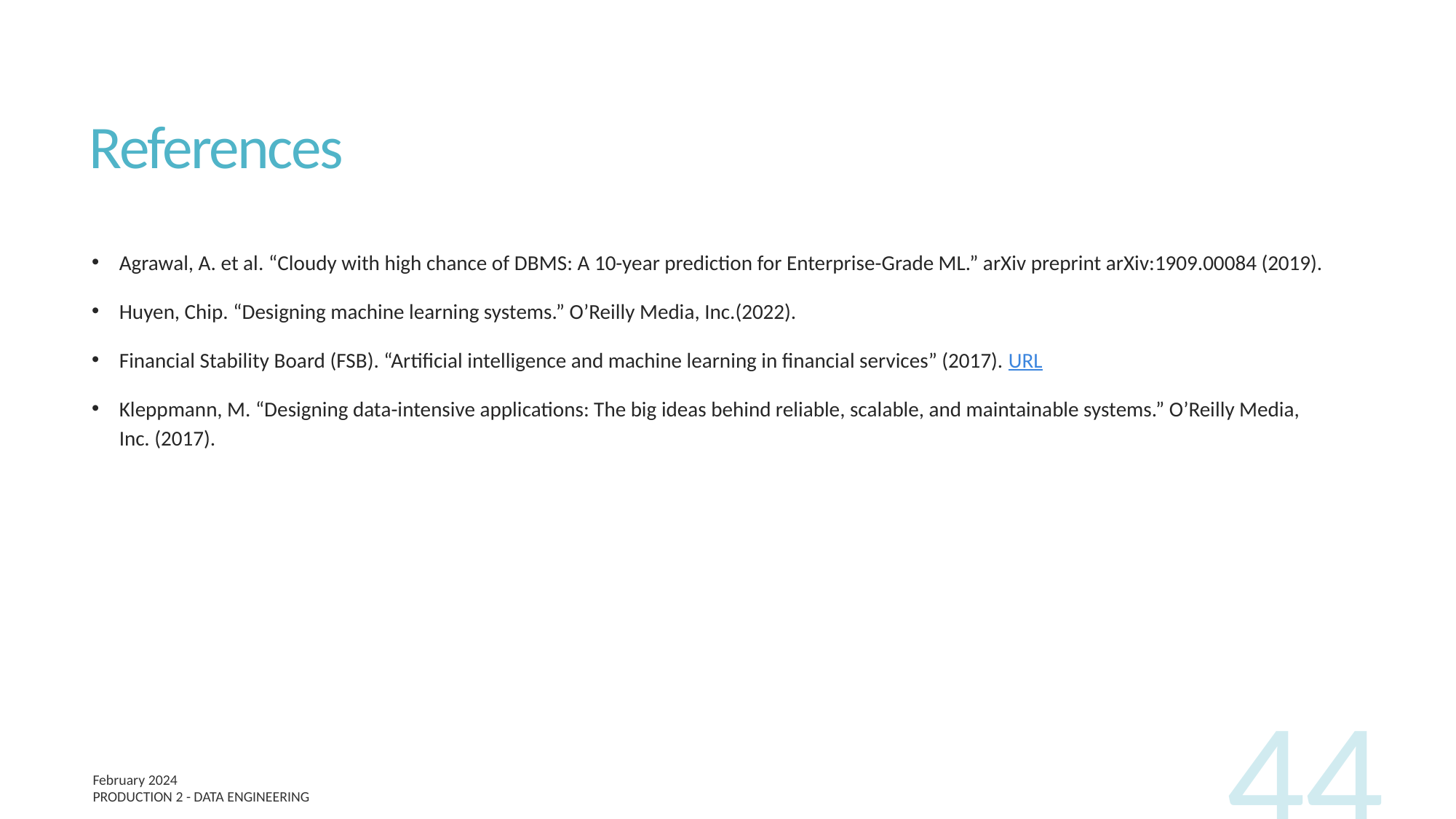

# References
Agrawal, A. et al. “Cloudy with high chance of DBMS: A 10-year prediction for Enterprise-Grade ML.” arXiv preprint arXiv:1909.00084 (2019).
Huyen, Chip. “Designing machine learning systems.” O’Reilly Media, Inc.(2022).
Financial Stability Board (FSB). “Artificial intelligence and machine learning in financial services” (2017). URL
Kleppmann, M. “Designing data-intensive applications: The big ideas behind reliable, scalable, and maintainable systems.” O’Reilly Media, Inc. (2017).
44
February 2024
Production 2 - Data Engineering